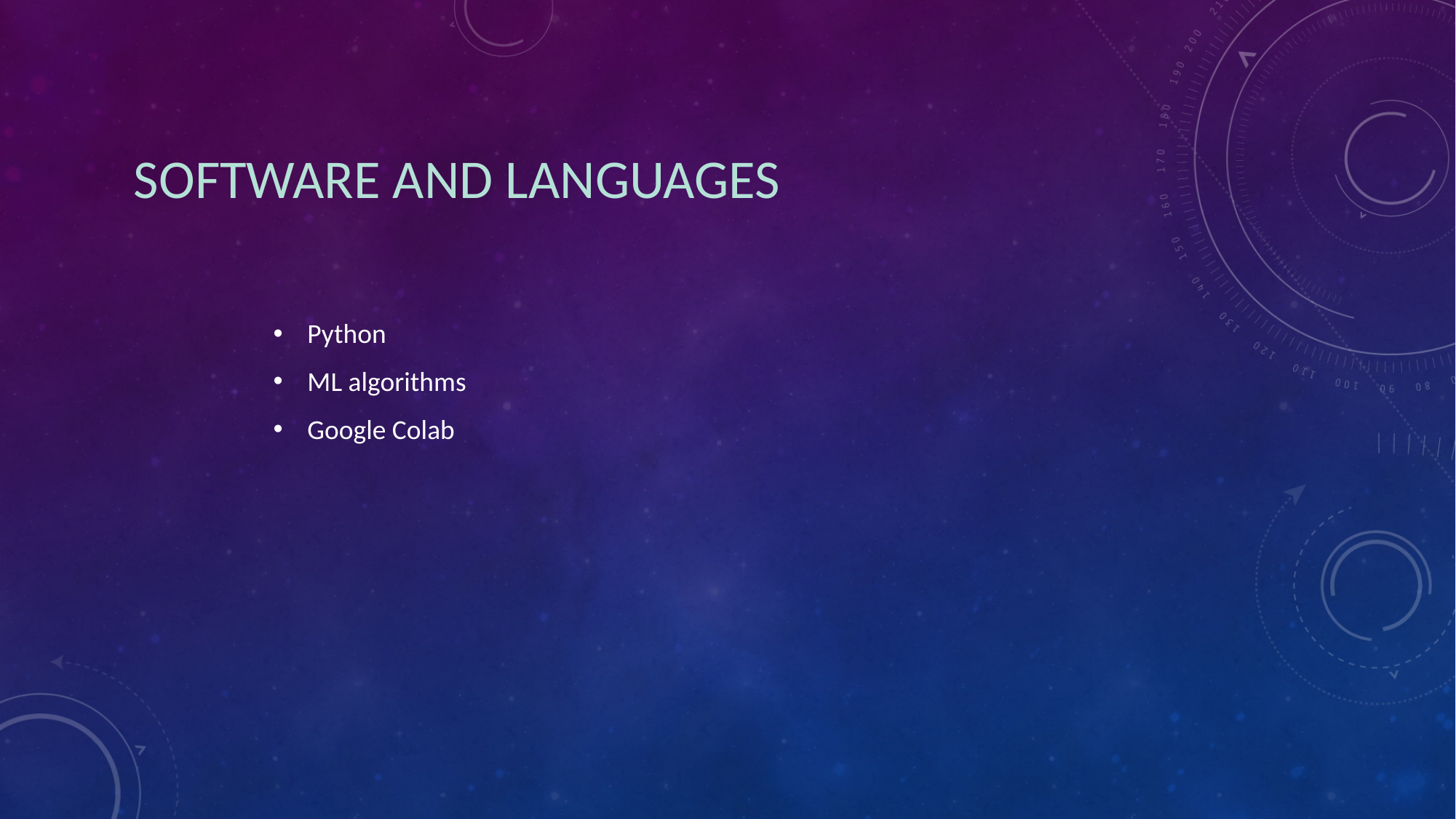

# Software and Languages
Python
ML algorithms
Google Colab